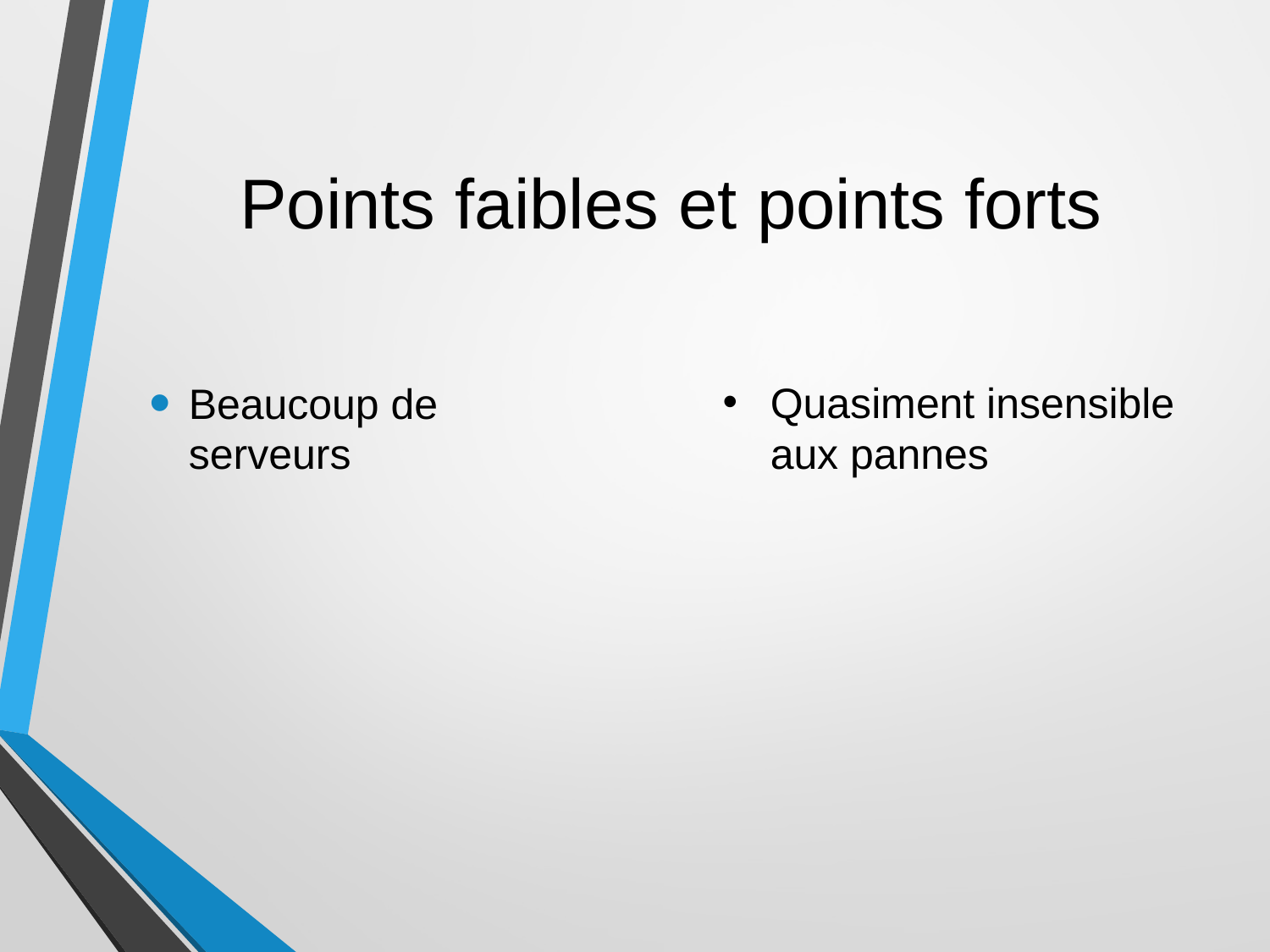

# Points faibles et points forts
Quasiment insensible aux pannes
Beaucoup de serveurs